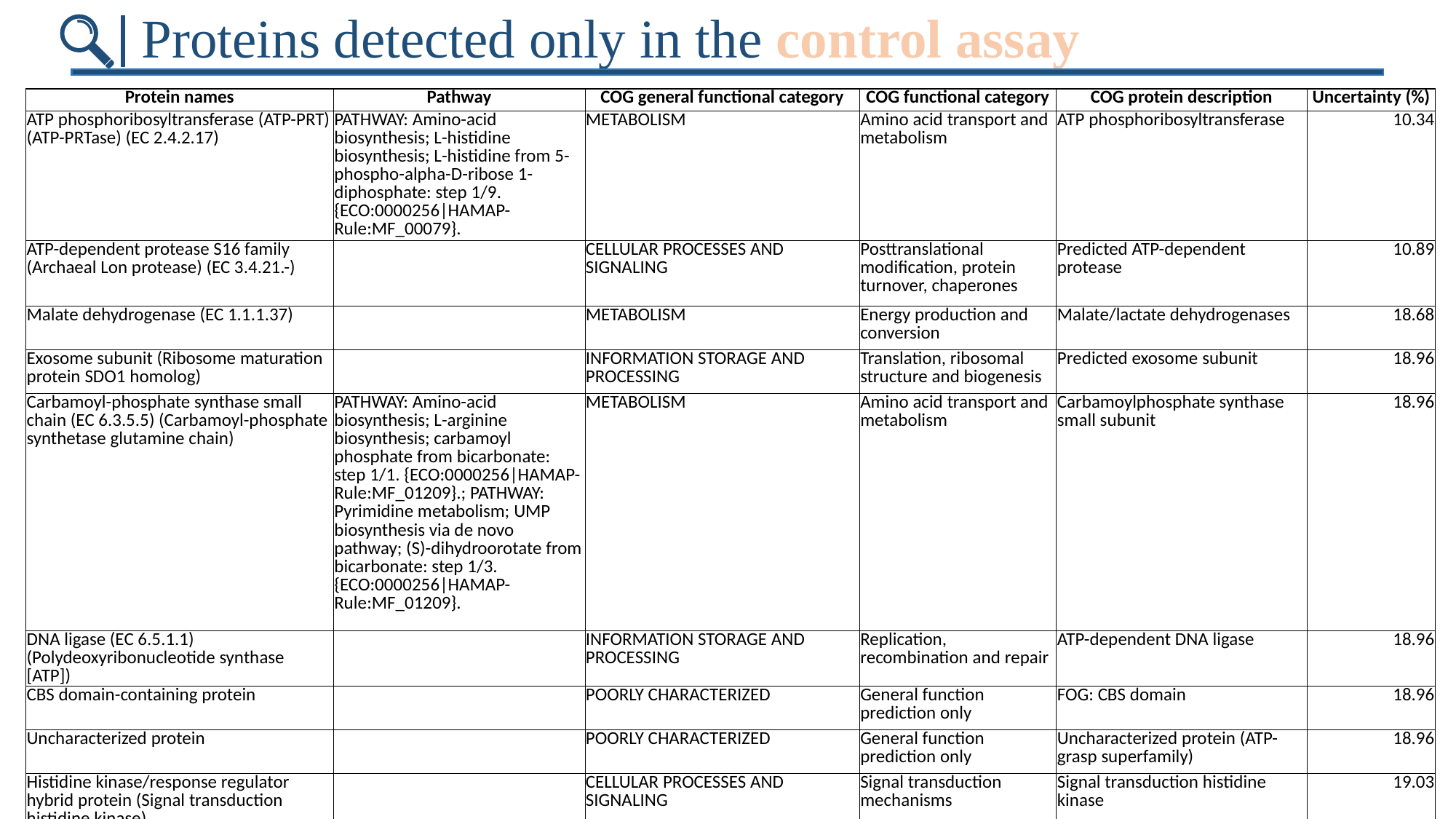

Proteins detected only in the control assay

| Protein names | Pathway | COG general functional category | COG functional category | COG protein description | Uncertainty (%) |
| --- | --- | --- | --- | --- | --- |
| ATP phosphoribosyltransferase (ATP-PRT) (ATP-PRTase) (EC 2.4.2.17) | PATHWAY: Amino-acid biosynthesis; L-histidine biosynthesis; L-histidine from 5-phospho-alpha-D-ribose 1-diphosphate: step 1/9. {ECO:0000256|HAMAP-Rule:MF\_00079}. | METABOLISM | Amino acid transport and metabolism | ATP phosphoribosyltransferase | 10.34 |
| ATP-dependent protease S16 family (Archaeal Lon protease) (EC 3.4.21.-) |  | CELLULAR PROCESSES AND SIGNALING | Posttranslational modification, protein turnover, chaperones | Predicted ATP-dependent protease | 10.89 |
| Malate dehydrogenase (EC 1.1.1.37) |  | METABOLISM | Energy production and conversion | Malate/lactate dehydrogenases | 18.68 |
| Exosome subunit (Ribosome maturation protein SDO1 homolog) |  | INFORMATION STORAGE AND PROCESSING | Translation, ribosomal structure and biogenesis | Predicted exosome subunit | 18.96 |
| Carbamoyl-phosphate synthase small chain (EC 6.3.5.5) (Carbamoyl-phosphate synthetase glutamine chain) | PATHWAY: Amino-acid biosynthesis; L-arginine biosynthesis; carbamoyl phosphate from bicarbonate: step 1/1. {ECO:0000256|HAMAP-Rule:MF\_01209}.; PATHWAY: Pyrimidine metabolism; UMP biosynthesis via de novo pathway; (S)-dihydroorotate from bicarbonate: step 1/3. {ECO:0000256|HAMAP-Rule:MF\_01209}. | METABOLISM | Amino acid transport and metabolism | Carbamoylphosphate synthase small subunit | 18.96 |
| DNA ligase (EC 6.5.1.1) (Polydeoxyribonucleotide synthase [ATP]) |  | INFORMATION STORAGE AND PROCESSING | Replication, recombination and repair | ATP-dependent DNA ligase | 18.96 |
| CBS domain-containing protein |  | POORLY CHARACTERIZED | General function prediction only | FOG: CBS domain | 18.96 |
| Uncharacterized protein |  | POORLY CHARACTERIZED | General function prediction only | Uncharacterized protein (ATP-grasp superfamily) | 18.96 |
| Histidine kinase/response regulator hybrid protein (Signal transduction histidine kinase) |  | CELLULAR PROCESSES AND SIGNALING | Signal transduction mechanisms | Signal transduction histidine kinase | 19.03 |